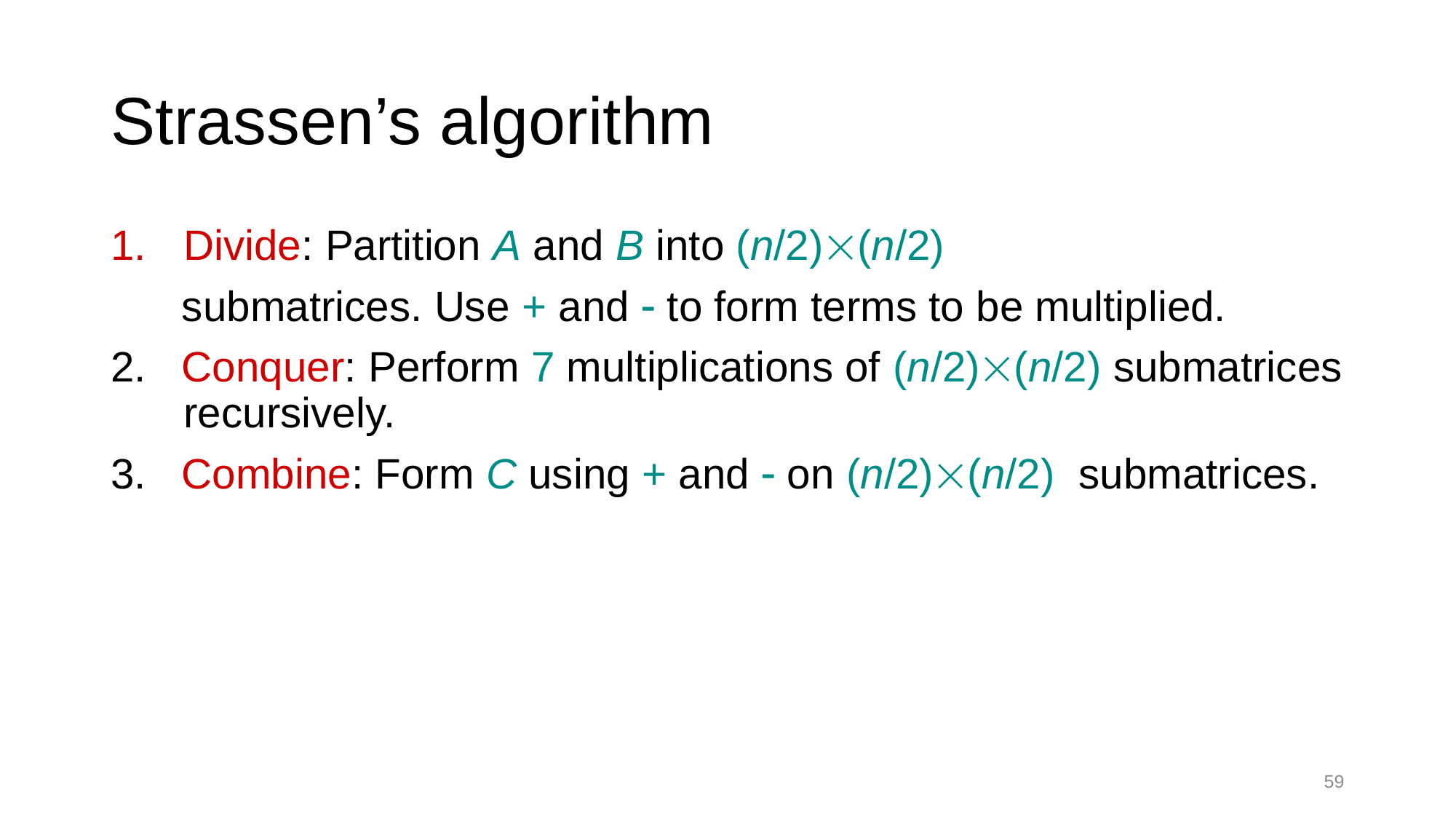

# Strassen’s algorithm
Divide: Partition A and B into (n/2)×(n/2)
      submatrices. Use + and − to form terms to be multiplied.
2.   Conquer: Perform 7 multiplications of (n/2)×(n/2) submatrices recursively.
3.   Combine: Form C using + and − on (n/2)×(n/2)  submatrices.
59